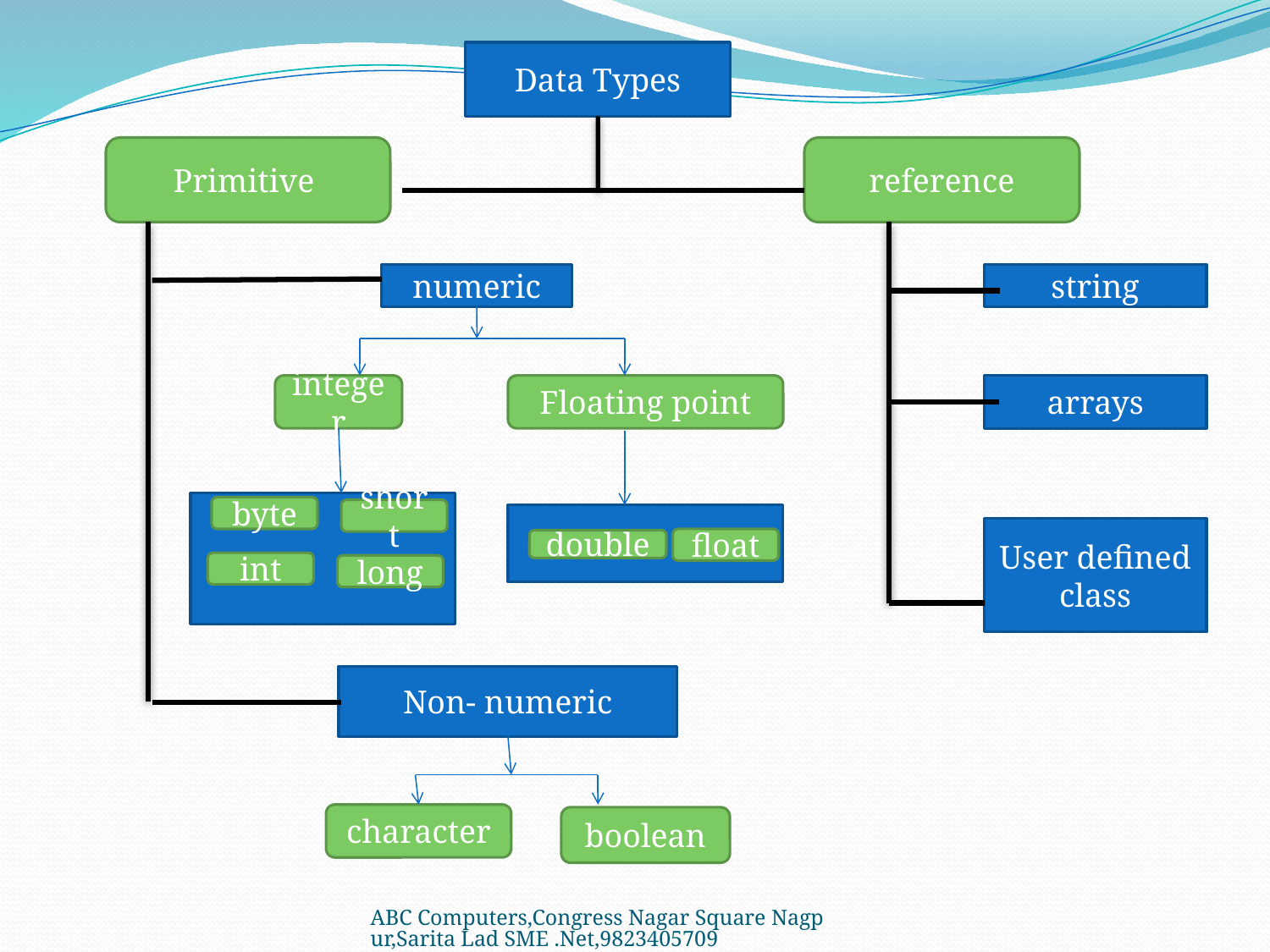

Data Types
Primitive
reference
numeric
string
integer
Floating point
arrays

byte
short

User defined class
float
double
int
long
Non- numeric
character
boolean
ABC Computers,Congress Nagar Square Nagpur,Sarita Lad SME .Net,9823405709